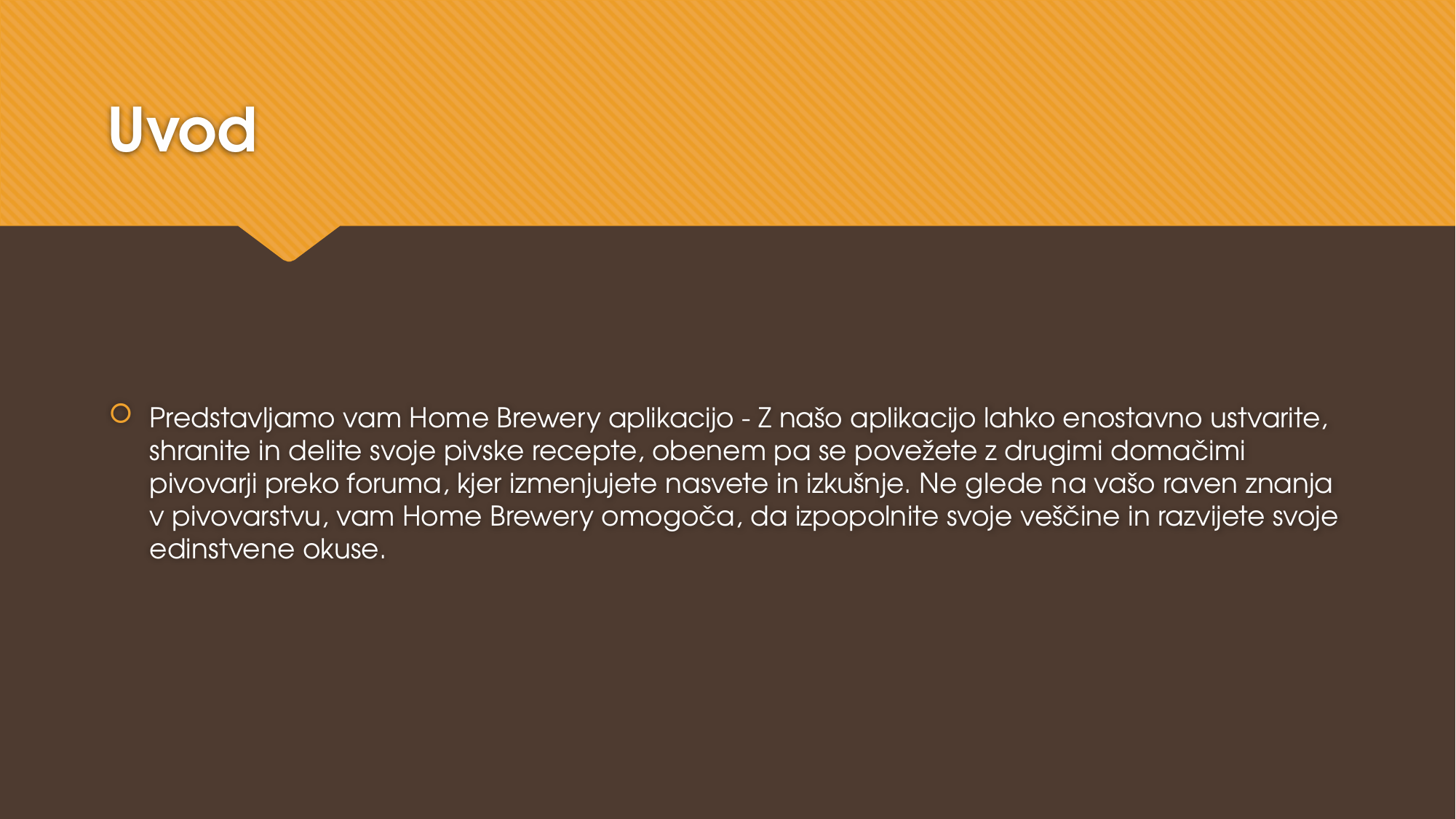

# Uvod
Predstavljamo vam Home Brewery aplikacijo - Z našo aplikacijo lahko enostavno ustvarite, shranite in delite svoje pivske recepte, obenem pa se povežete z drugimi domačimi pivovarji preko foruma, kjer izmenjujete nasvete in izkušnje. Ne glede na vašo raven znanja v pivovarstvu, vam Home Brewery omogoča, da izpopolnite svoje veščine in razvijete svoje edinstvene okuse.